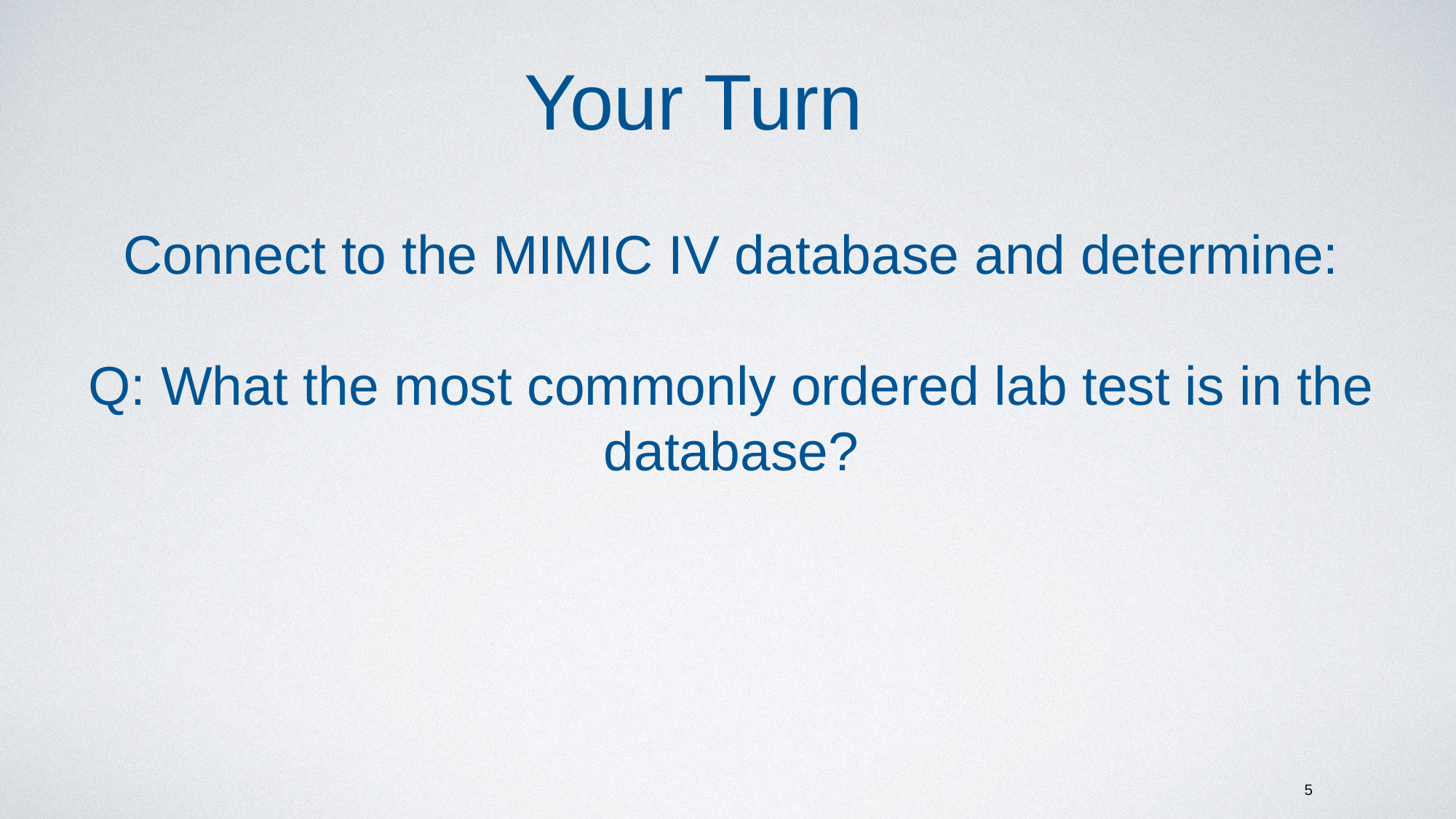

Your Turn
Connect to the MIMIC IV database and determine:

Q: What the most commonly ordered lab test is in the database?
5